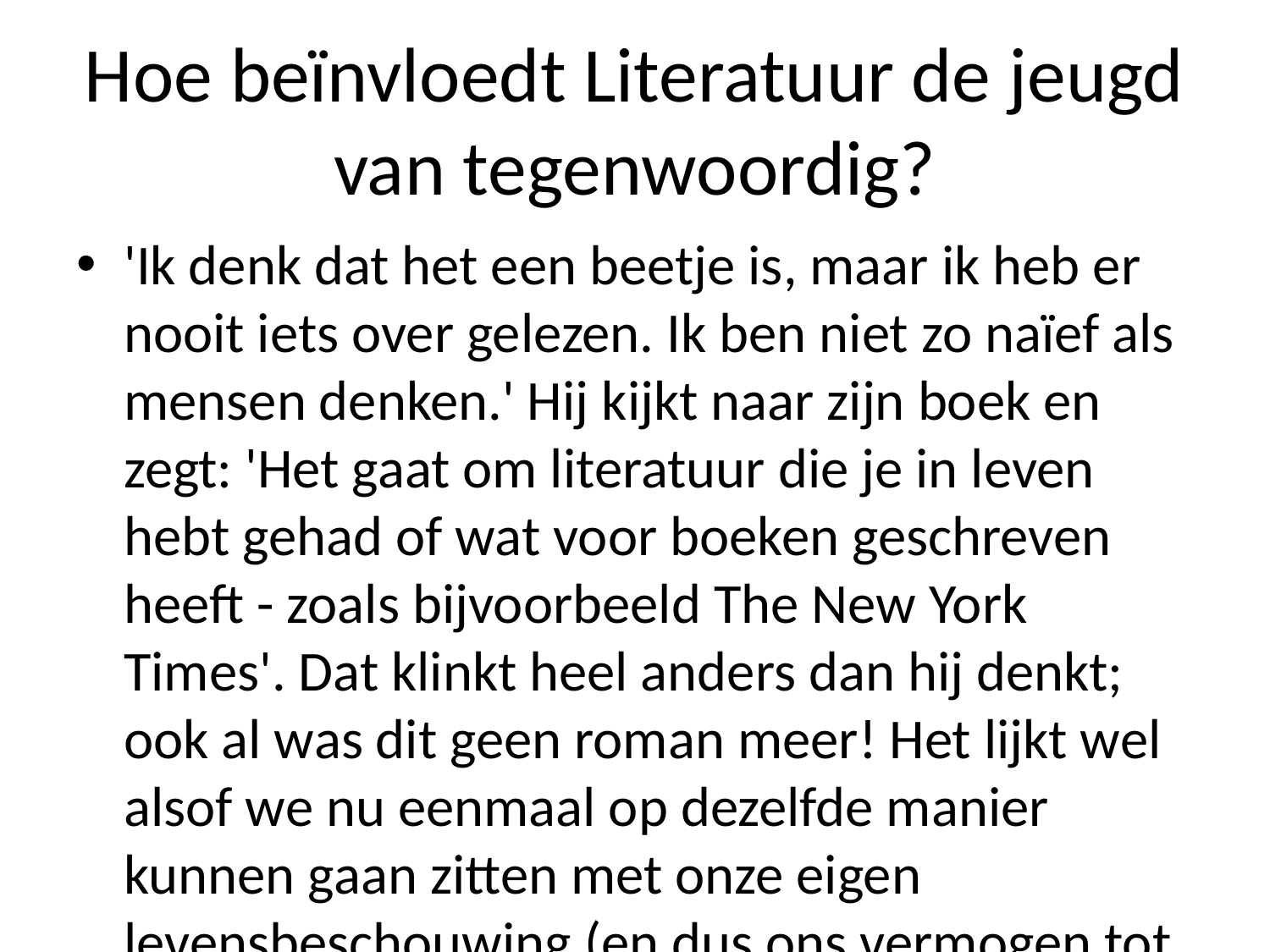

# Hoe beïnvloedt Literatuur de jeugd van tegenwoordig?
'Ik denk dat het een beetje is, maar ik heb er nooit iets over gelezen. Ik ben niet zo naïef als mensen denken.' Hij kijkt naar zijn boek en zegt: 'Het gaat om literatuur die je in leven hebt gehad of wat voor boeken geschreven heeft - zoals bijvoorbeeld The New York Times'. Dat klinkt heel anders dan hij denkt; ook al was dit geen roman meer! Het lijkt wel alsof we nu eenmaal op dezelfde manier kunnen gaan zitten met onze eigen levensbeschouwing (en dus ons vermogen tot lezen). Maar hoe kan iemand zich ooit afvragen waarom wij zoveel tijd hebben doorgebracht bij deze gedachte aan schrijven?' De vraag dringt me door hem heen omdat mijn vader altijd zei tegen mij te blijven werken voordat ze nog jong waren geweest toen zij hier woonde... En toch had jij daar niets mee eens willen doen waar anderen hun werk bezighielden -- behalve misschien zelfschrijven.'' Zijn antwoord luidt simpeler geworden : ,,Dat zou zeggen veel minder goed." In plaats daarvan